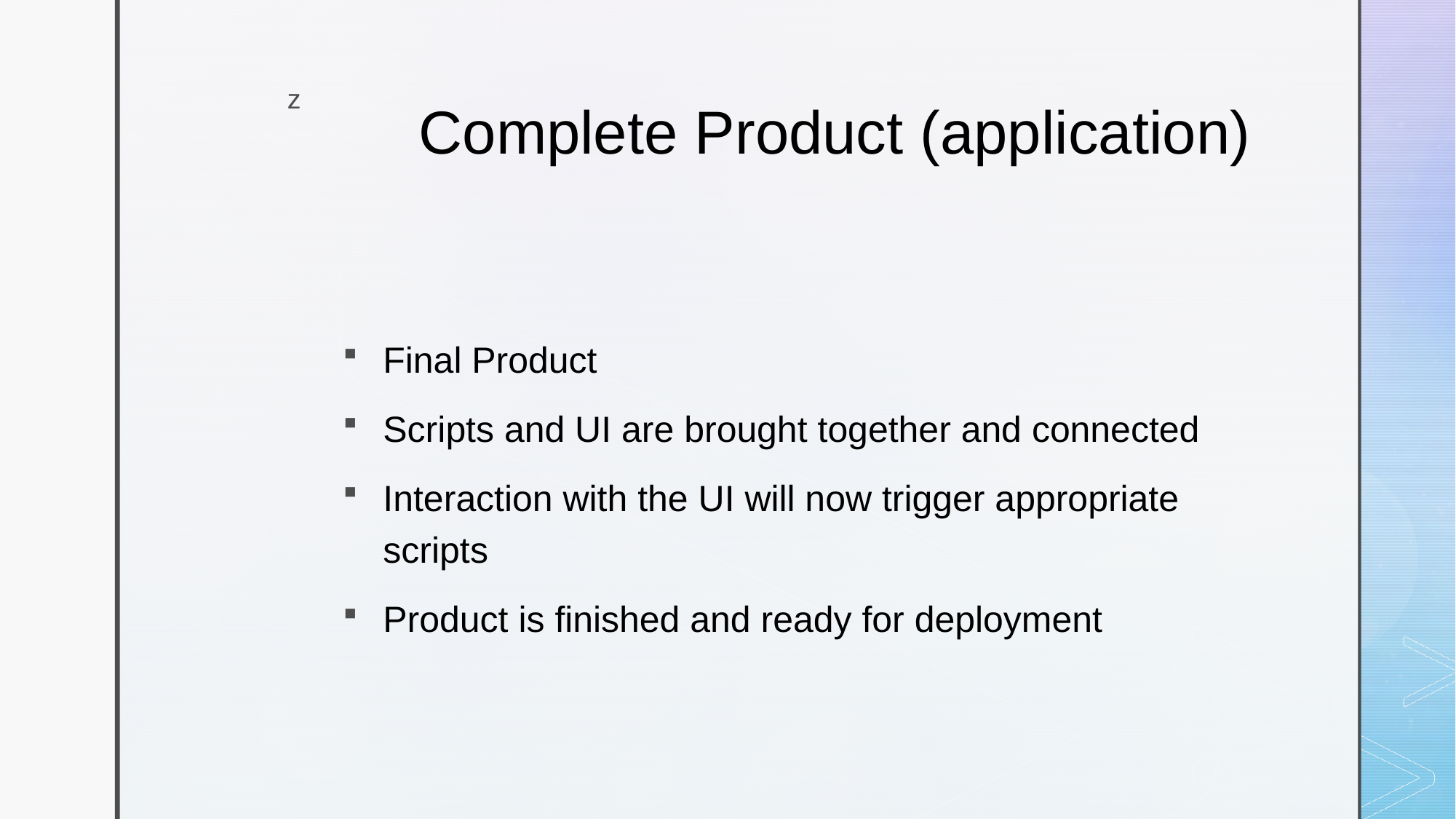

# Complete Product (application)
Final Product
Scripts and UI are brought together and connected
Interaction with the UI will now trigger appropriate scripts
Product is finished and ready for deployment